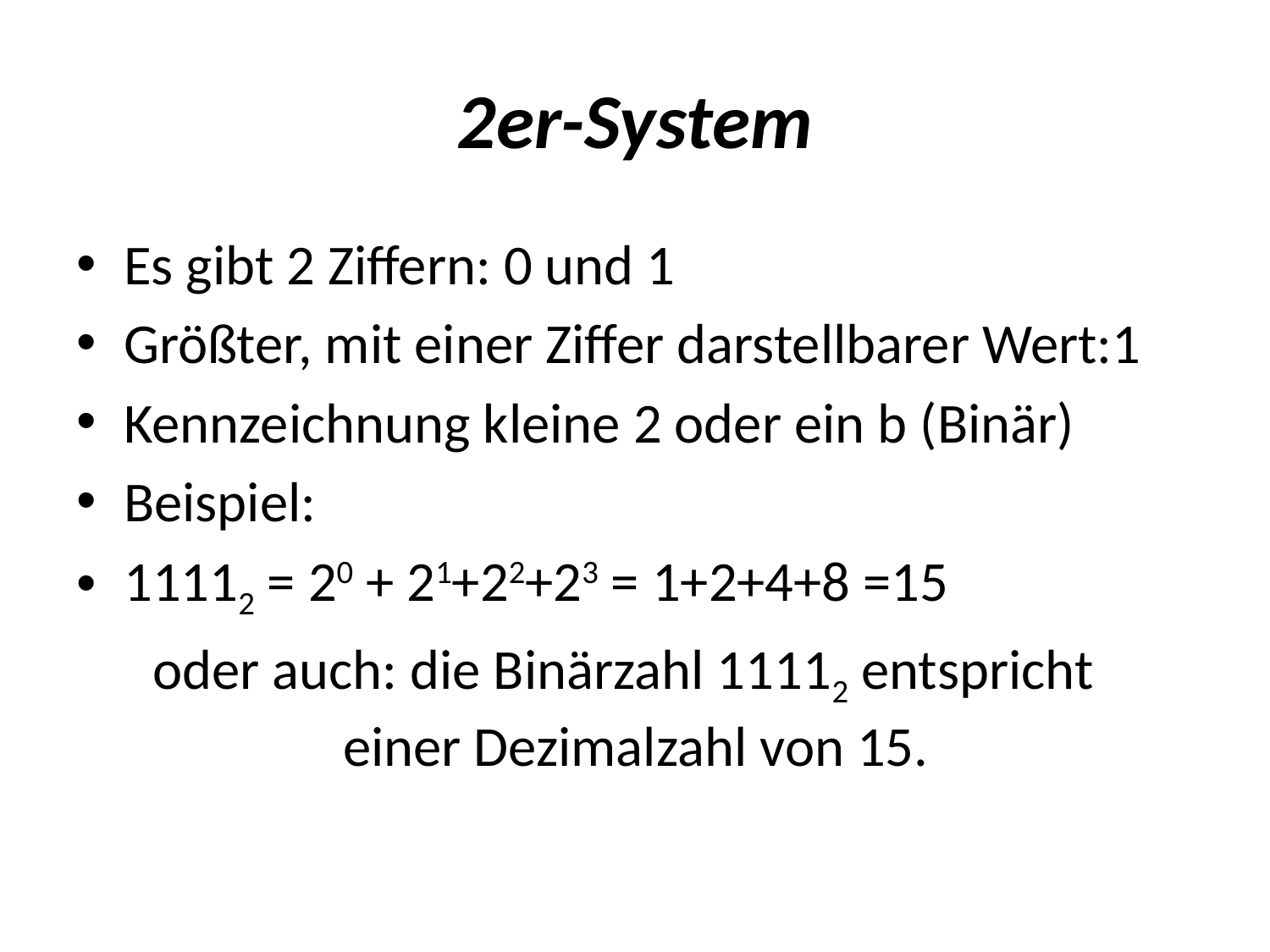

# 2er-System
Es gibt 2 Ziffern: 0 und 1
Größter, mit einer Ziffer darstellbarer Wert:1
Kennzeichnung kleine 2 oder ein b (Binär)
Beispiel:
11112 = 20 + 21+22+23 = 1+2+4+8 =15
      oder auch: die Binärzahl 11112 entspricht  		 einer Dezimalzahl von 15.